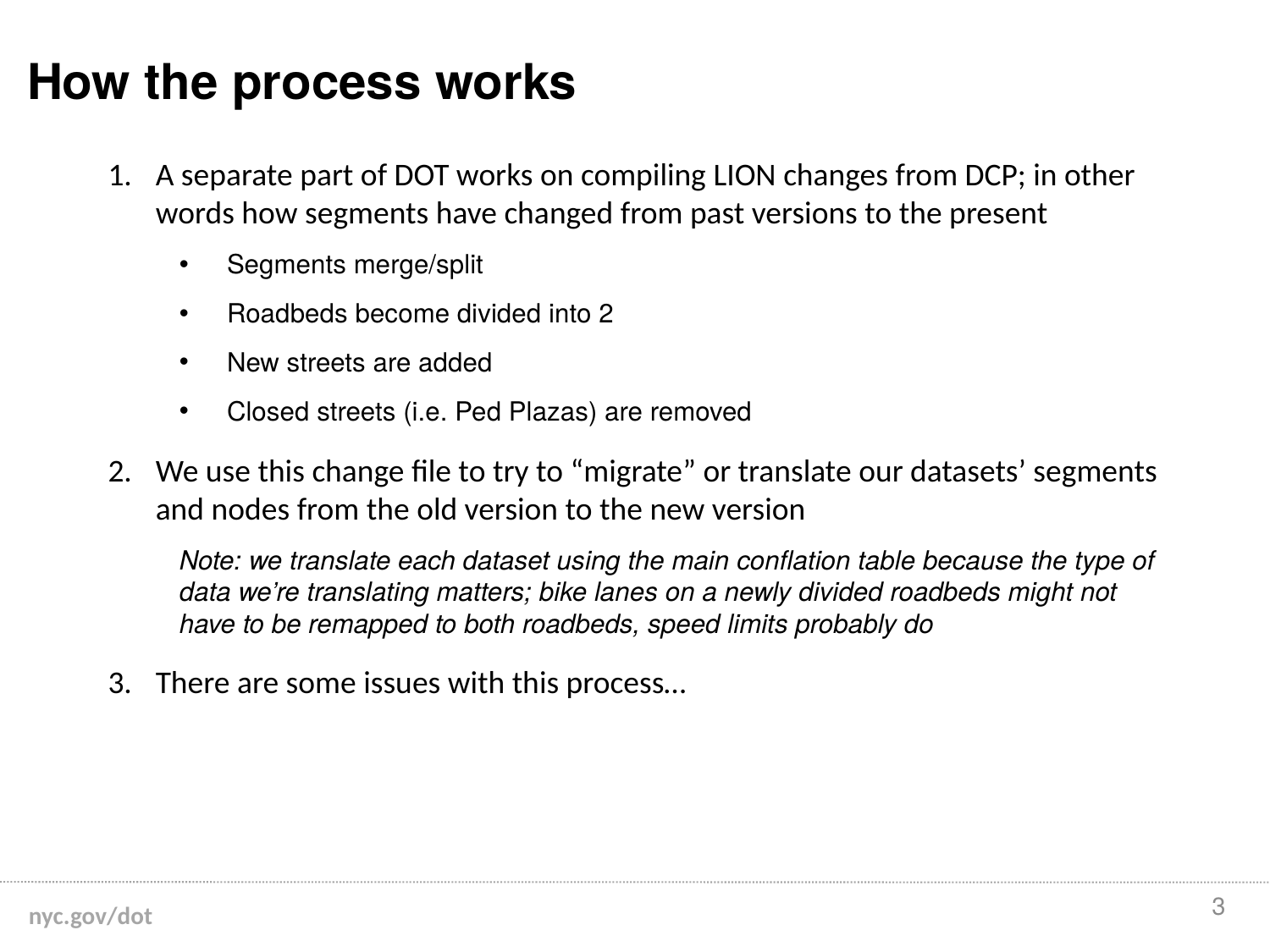

# How the process works
A separate part of DOT works on compiling LION changes from DCP; in other words how segments have changed from past versions to the present
Segments merge/split
Roadbeds become divided into 2
New streets are added
Closed streets (i.e. Ped Plazas) are removed
We use this change file to try to “migrate” or translate our datasets’ segments and nodes from the old version to the new version
Note: we translate each dataset using the main conflation table because the type of data we’re translating matters; bike lanes on a newly divided roadbeds might not have to be remapped to both roadbeds, speed limits probably do
There are some issues with this process…

3